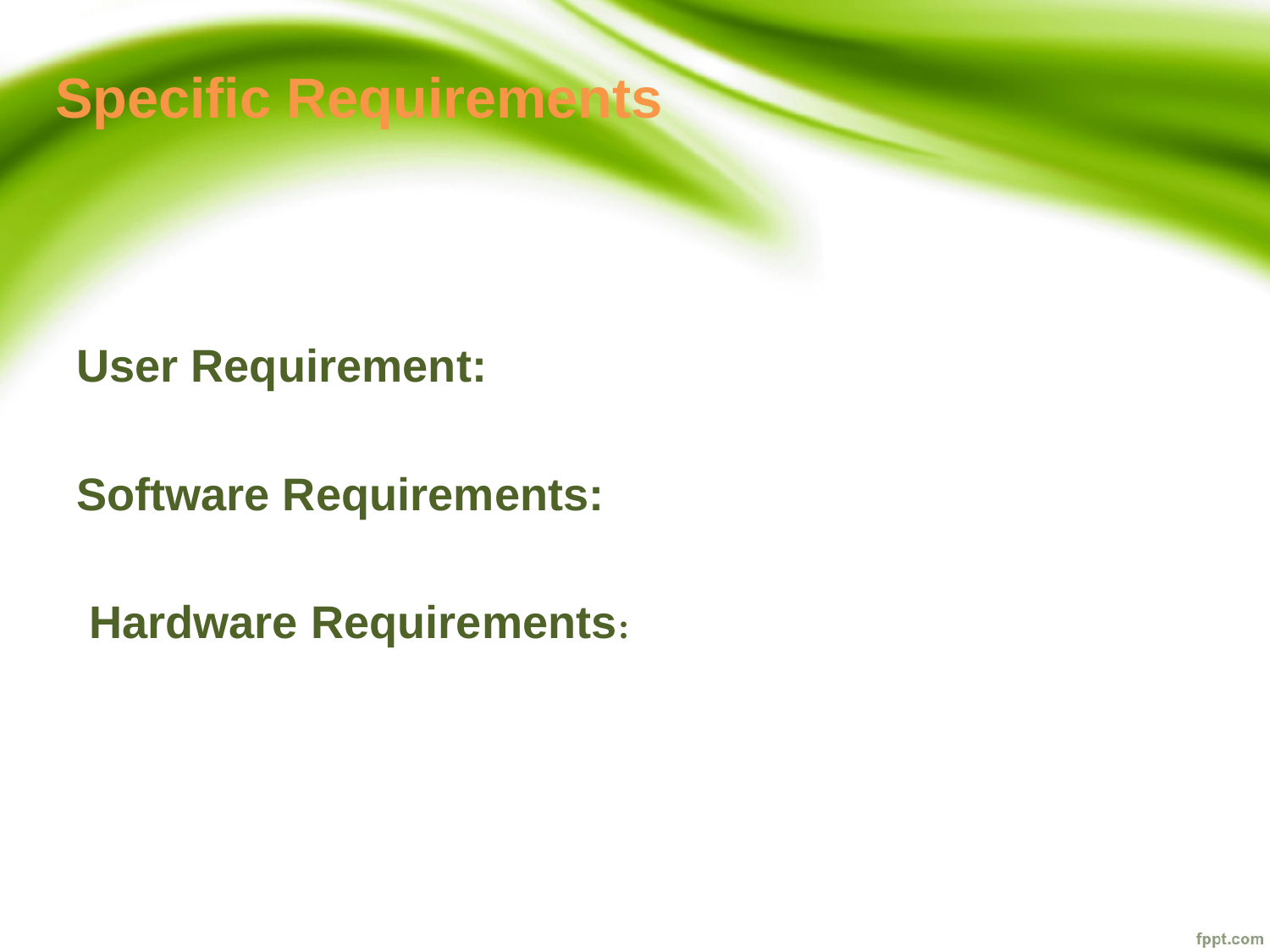

# Specific Requirements

User Requirement:

Software Requirements:

 Hardware Requirements: